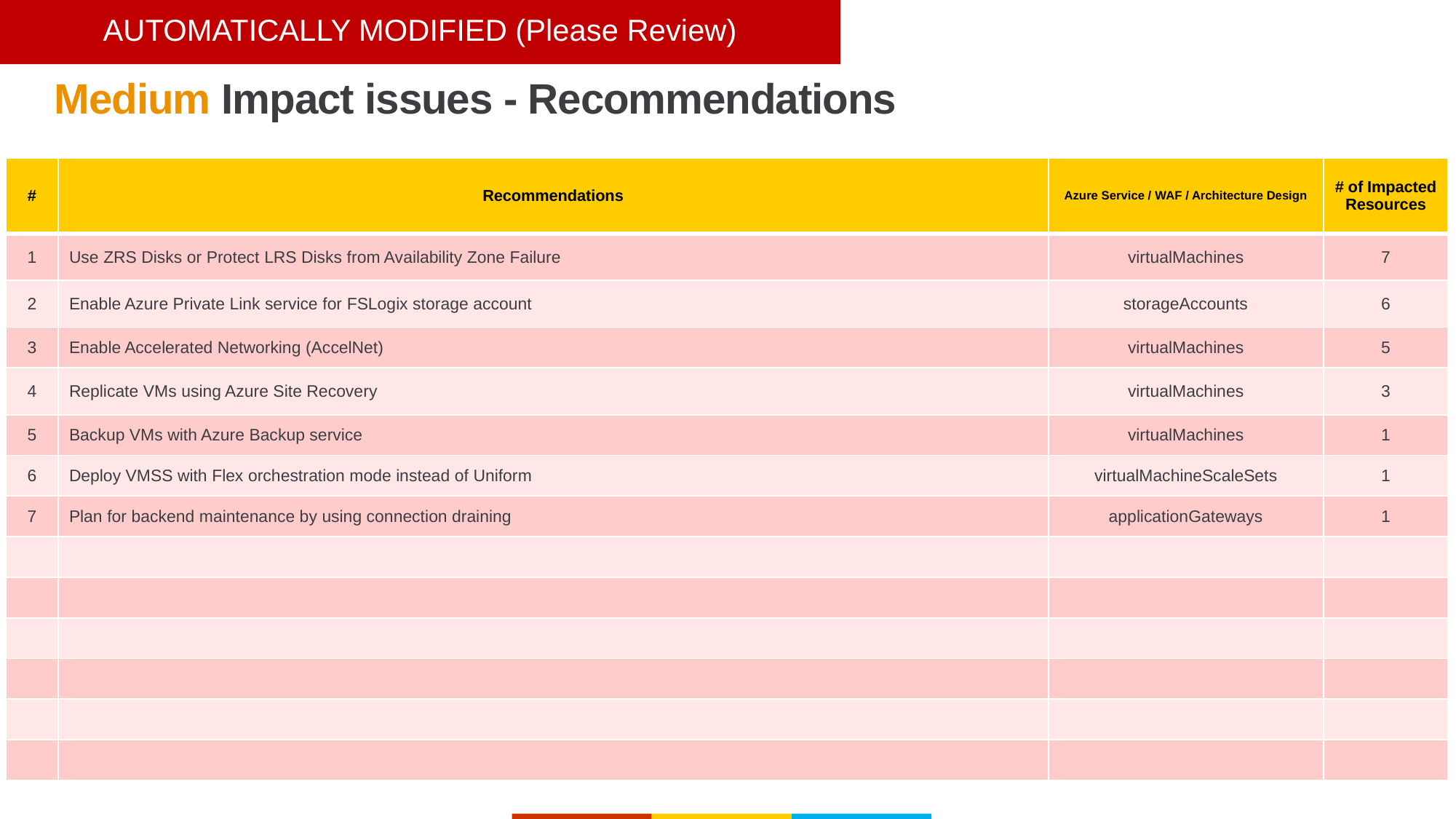

AUTOMATICALLY MODIFIED (Please Review)
# Medium Impact issues - Recommendations
| # | Recommendations | Azure Service / WAF / Architecture Design | # of Impacted Resources |
| --- | --- | --- | --- |
| 1 | Use ZRS Disks or Protect LRS Disks from Availability Zone Failure | virtualMachines | 7 |
| 2 | Enable Azure Private Link service for FSLogix storage account | storageAccounts | 6 |
| 3 | Enable Accelerated Networking (AccelNet) | virtualMachines | 5 |
| 4 | Replicate VMs using Azure Site Recovery | virtualMachines | 3 |
| 5 | Backup VMs with Azure Backup service | virtualMachines | 1 |
| 6 | Deploy VMSS with Flex orchestration mode instead of Uniform | virtualMachineScaleSets | 1 |
| 7 | Plan for backend maintenance by using connection draining | applicationGateways | 1 |
|  |  |  |  |
|  |  |  |  |
|  |  |  |  |
|  |  |  |  |
|  |  |  |  |
|  |  |  |  |